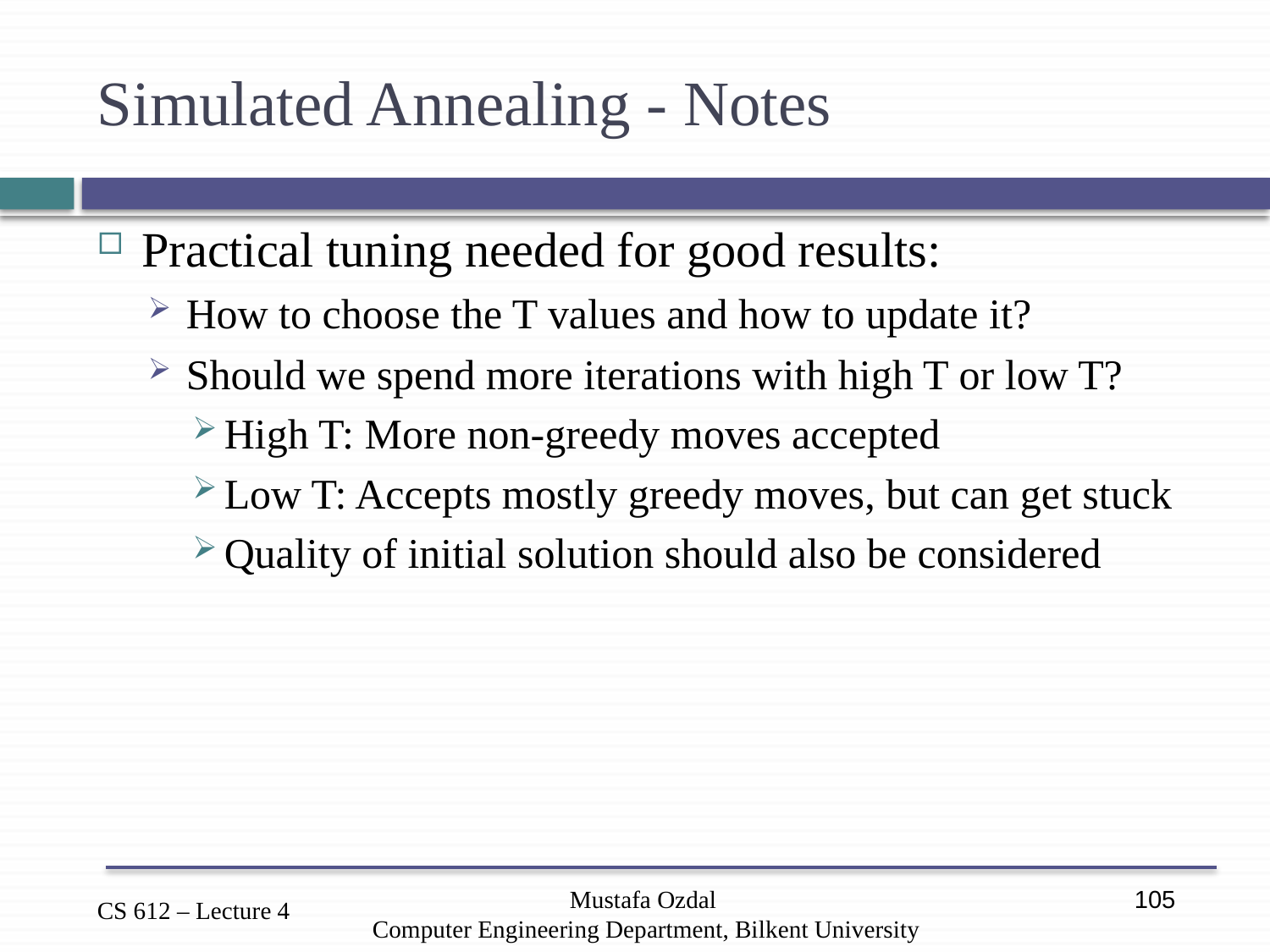

# Simulated Annealing - Notes
Practical tuning needed for good results:
How to choose the T values and how to update it?
Should we spend more iterations with high T or low T?
High T: More non-greedy moves accepted
Low T: Accepts mostly greedy moves, but can get stuck
Quality of initial solution should also be considered
Mustafa Ozdal
Computer Engineering Department, Bilkent University